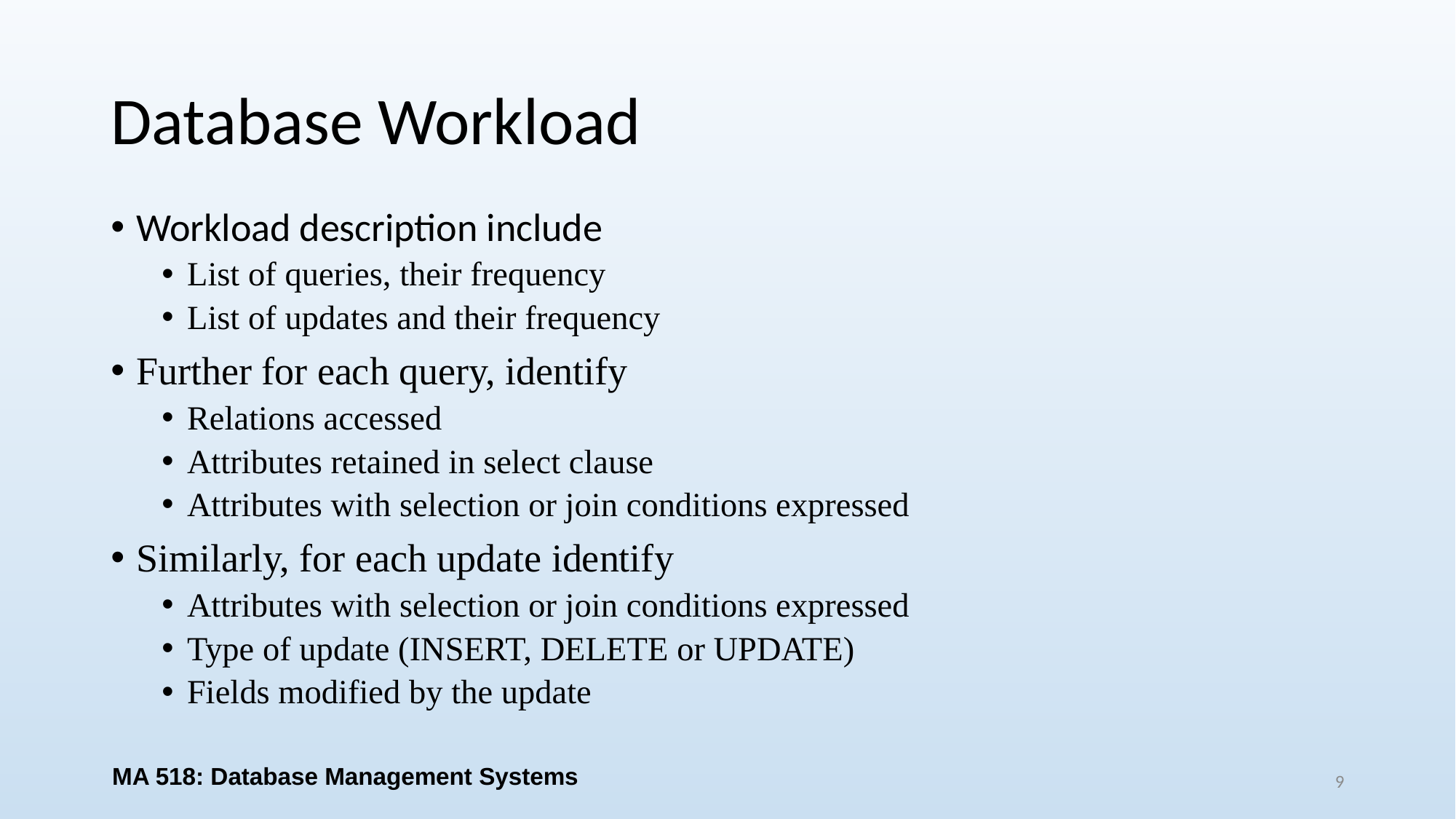

# Database Workload
Workload description include
List of queries, their frequency
List of updates and their frequency
Further for each query, identify
Relations accessed
Attributes retained in select clause
Attributes with selection or join conditions expressed
Similarly, for each update identify
Attributes with selection or join conditions expressed
Type of update (INSERT, DELETE or UPDATE)
Fields modified by the update

MA 518: Database Management Systems
9